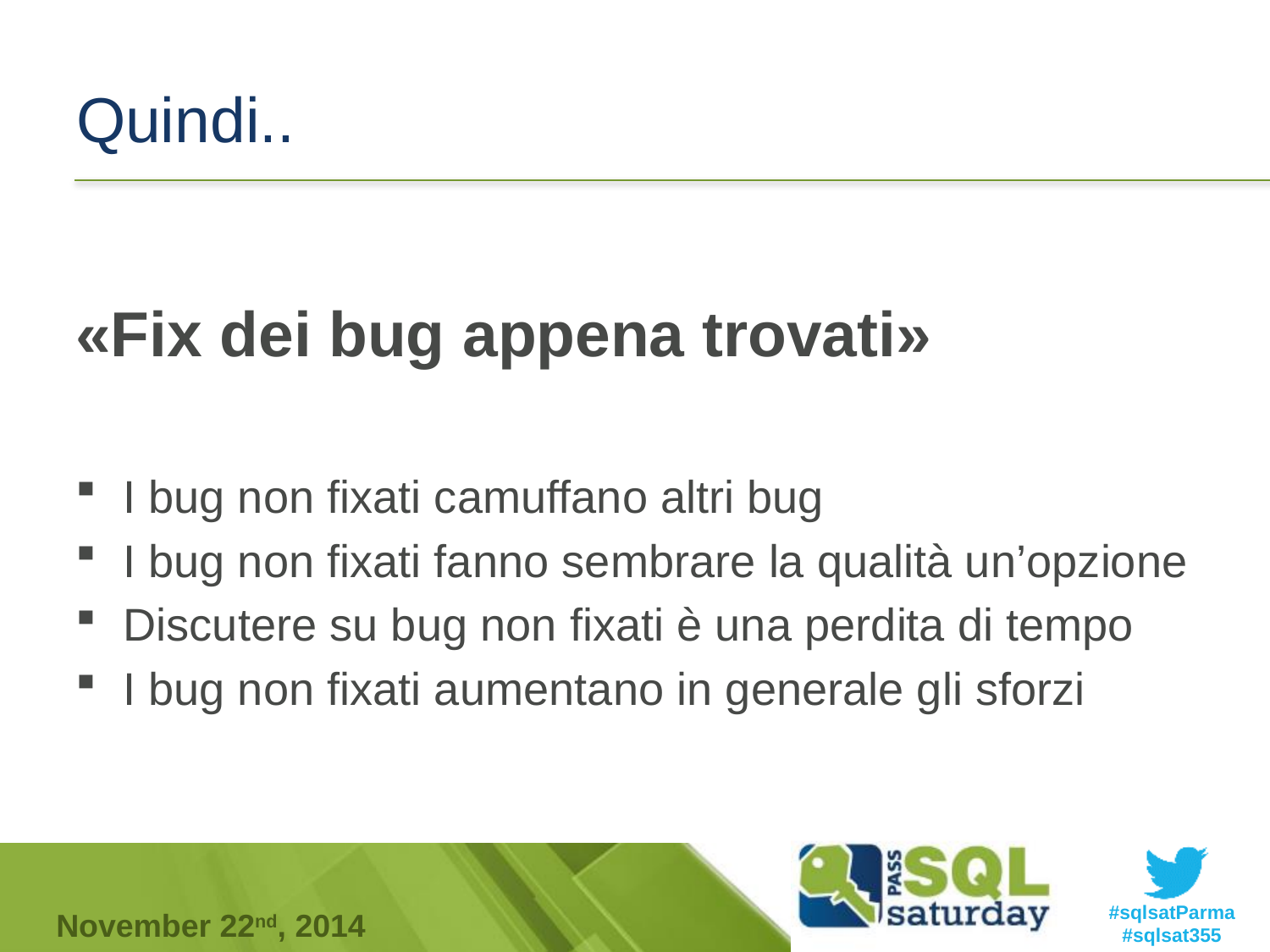

# Quindi..

«Fix dei bug appena trovati»

I bug non fixati camuffano altri bug
I bug non fixati fanno sembrare la qualità un’opzione
Discutere su bug non fixati è una perdita di tempo
I bug non fixati aumentano in generale gli sforzi